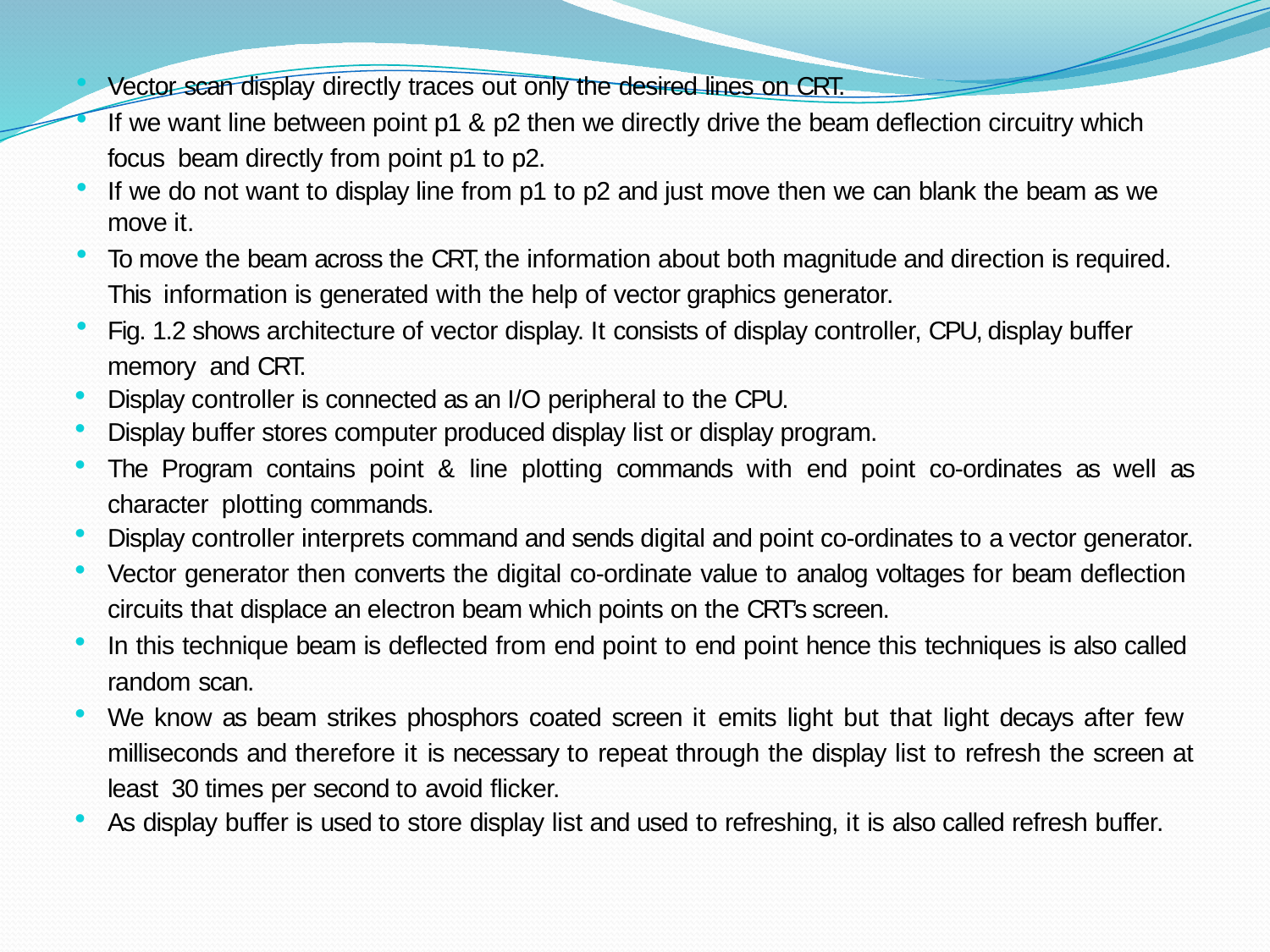

Vector scan display directly traces out only the desired lines on CRT.
If we want line between point p1 & p2 then we directly drive the beam deflection circuitry which focus  beam directly from point p1 to p2.
If we do not want to display line from p1 to p2 and just move then we can blank the beam as we move it.
To move the beam across the CRT, the information about both magnitude and direction is required. This  information is generated with the help of vector graphics generator.
Fig. 1.2 shows architecture of vector display. It consists of display controller, CPU, display buffer memory  and CRT.
Display controller is connected as an I/O peripheral to the CPU.
Display buffer stores computer produced display list or display program.
The Program contains point & line plotting commands with end point co-ordinates as well as character  plotting commands.
Display controller interprets command and sends digital and point co-ordinates to a vector generator.
Vector generator then converts the digital co-ordinate value to analog voltages for beam deflection  circuits that displace an electron beam which points on the CRT’s screen.
In this technique beam is deflected from end point to end point hence this techniques is also called  random scan.
We know as beam strikes phosphors coated screen it emits light but that light decays after few  milliseconds and therefore it is necessary to repeat through the display list to refresh the screen at least  30 times per second to avoid flicker.
As display buffer is used to store display list and used to refreshing, it is also called refresh buffer.